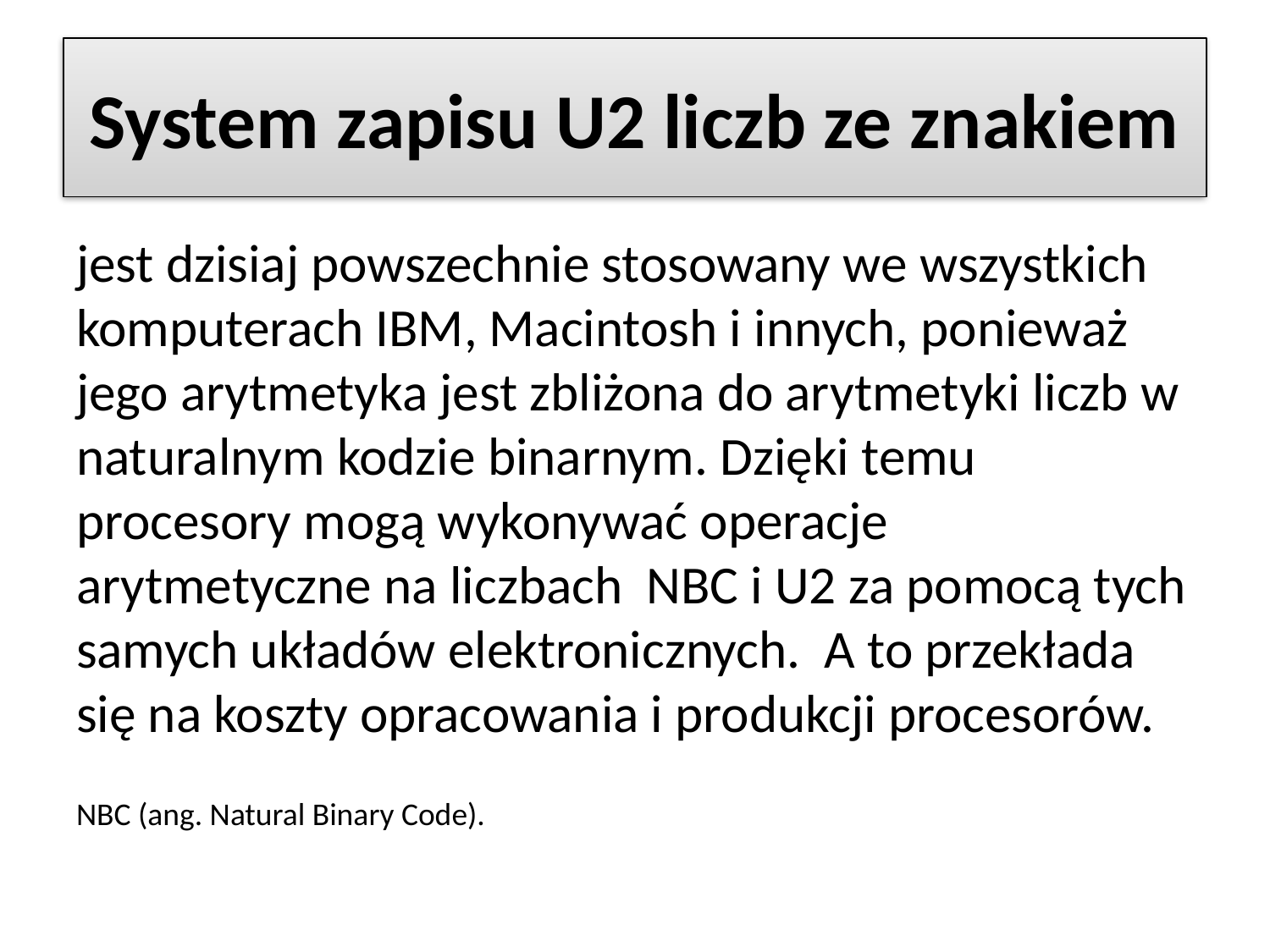

# System zapisu U2 liczb ze znakiem
jest dzisiaj powszechnie stosowany we wszystkich komputerach IBM, Macintosh i innych, ponieważ jego arytmetyka jest zbliżona do arytmetyki liczb w naturalnym kodzie binarnym. Dzięki temu procesory mogą wykonywać operacje arytmetyczne na liczbach  NBC i U2 za pomocą tych samych układów elektronicznych.  A to przekłada się na koszty opracowania i produkcji procesorów.

NBC (ang. Natural Binary Code).